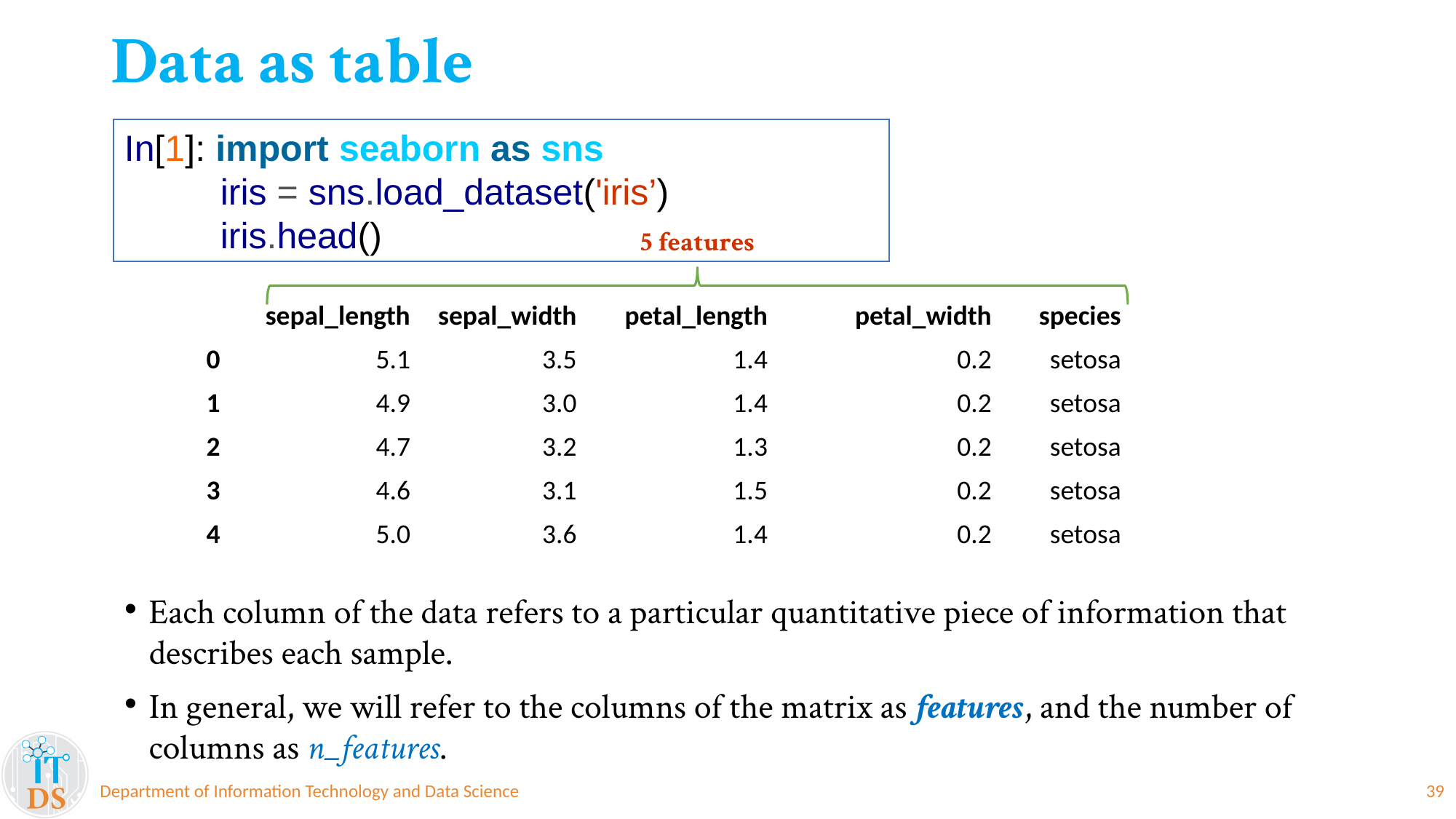

# Data as table
In[1]: import seaborn as sns
iris = sns.load_dataset('iris’)
iris.head()
5 features
|  | sepal\_length | sepal\_width | petal\_length | petal\_width | species |
| --- | --- | --- | --- | --- | --- |
| 0 | 5.1 | 3.5 | 1.4 | 0.2 | setosa |
| 1 | 4.9 | 3.0 | 1.4 | 0.2 | setosa |
| 2 | 4.7 | 3.2 | 1.3 | 0.2 | setosa |
| 3 | 4.6 | 3.1 | 1.5 | 0.2 | setosa |
| 4 | 5.0 | 3.6 | 1.4 | 0.2 | setosa |
Each column of the data refers to a particular quantitative piece of information that describes each sample.
In general, we will refer to the columns of the matrix as features, and the number of columns as n_features.
Department of Information Technology and Data Science
39